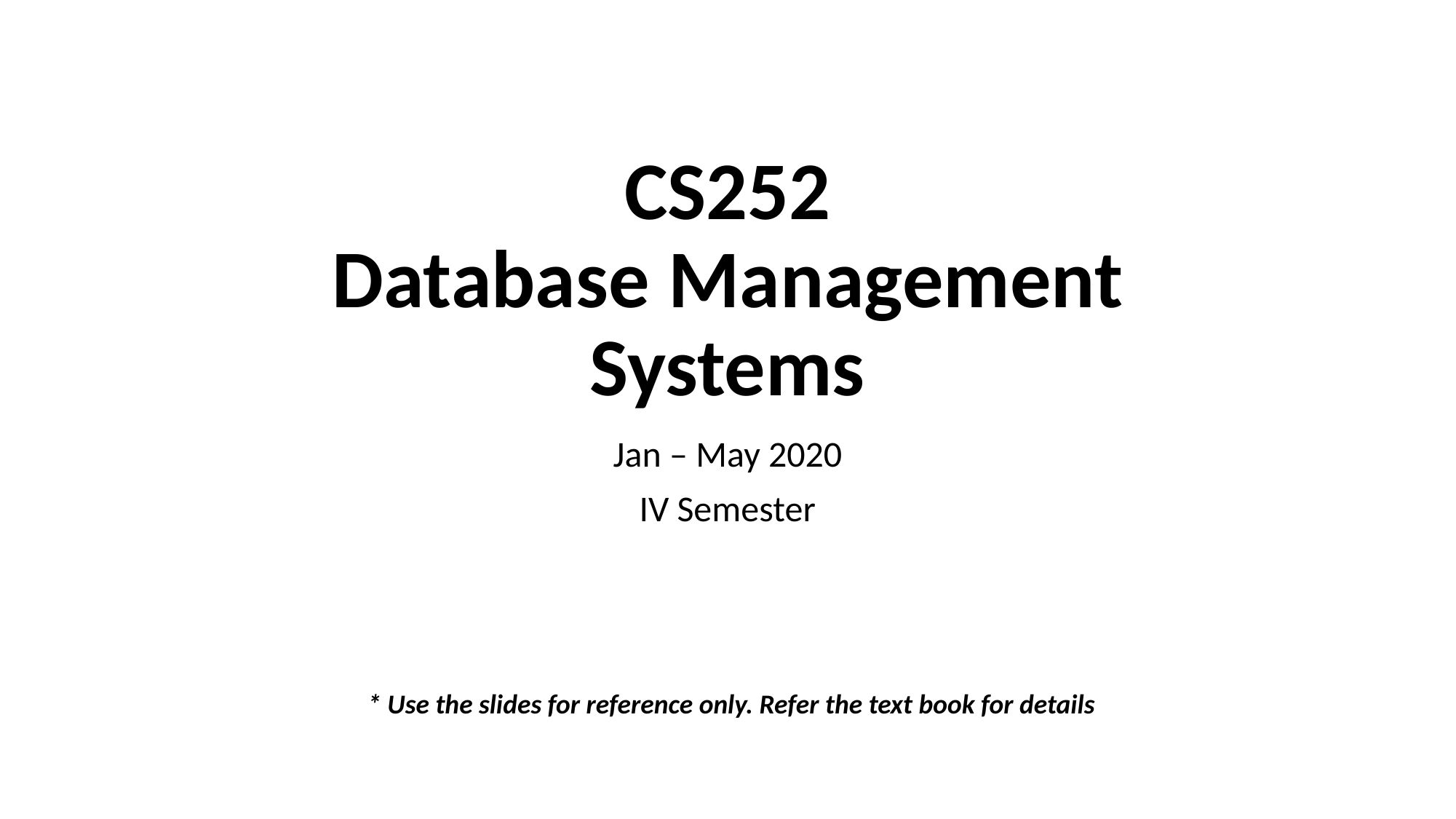

# CS252 Database Management Systems
Jan – May 2020
IV Semester
* Use the slides for reference only. Refer the text book for details